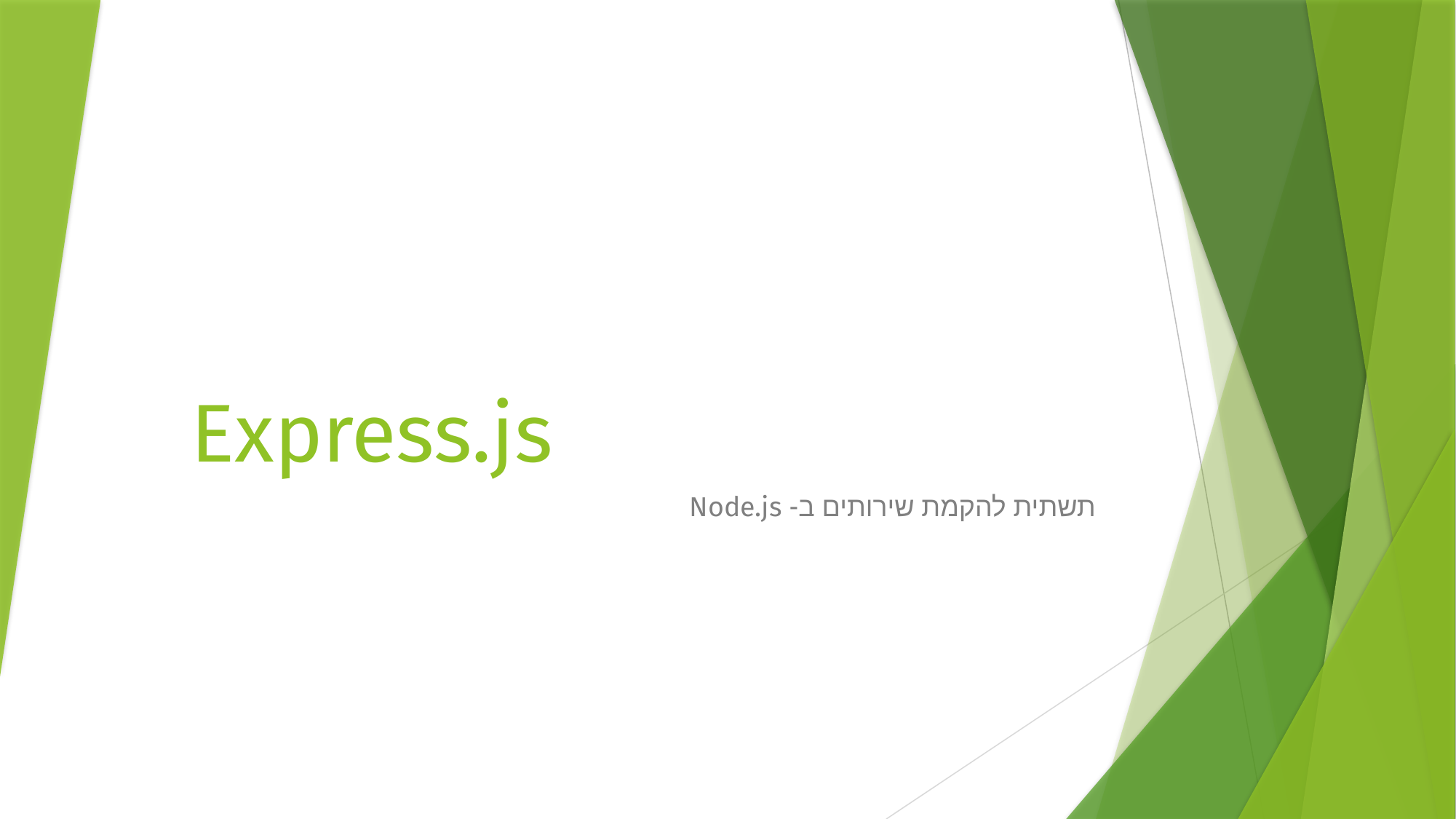

# Express.js
תשתית להקמת שירותים ב- Node.js